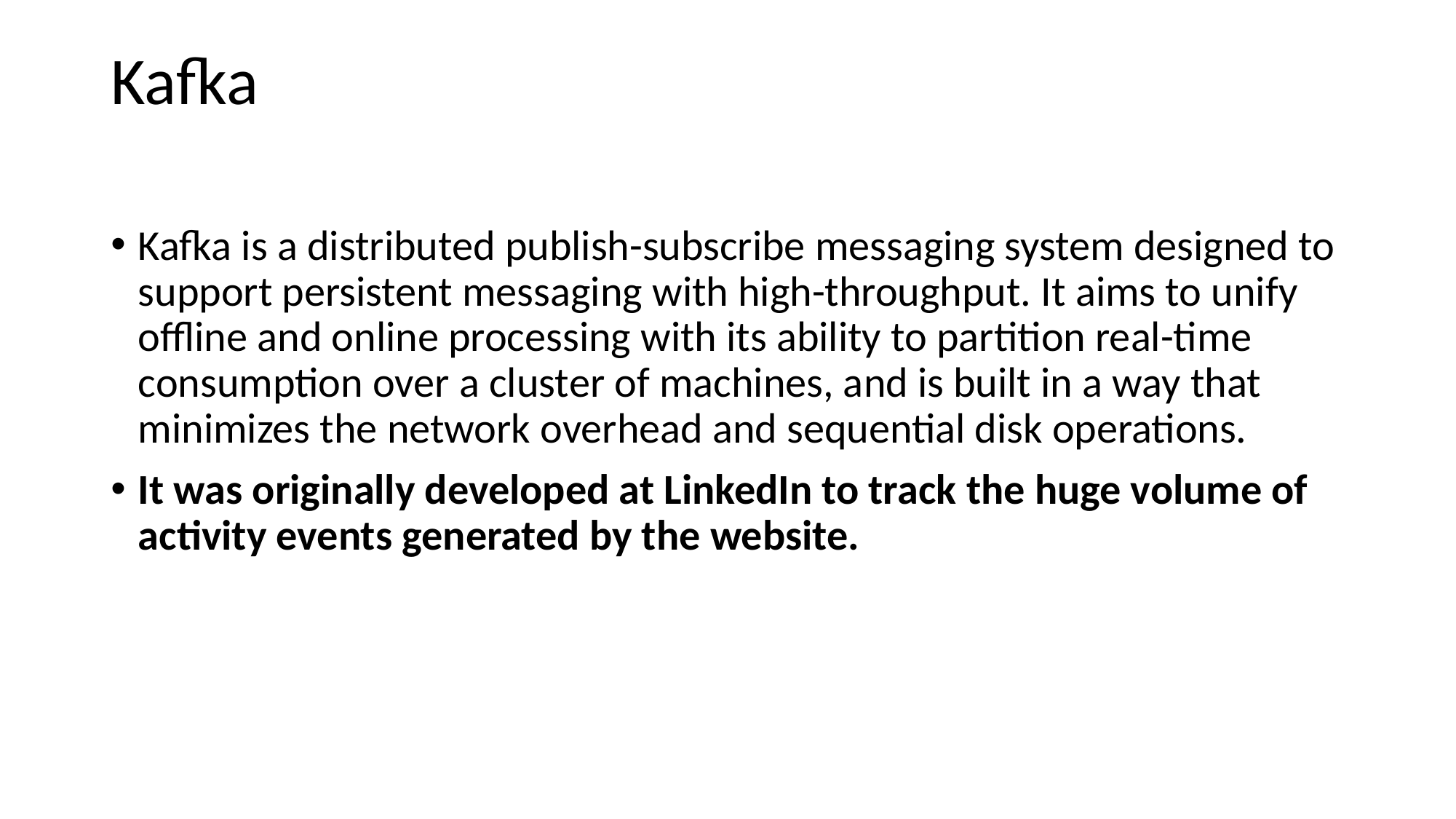

# Kafka
Kafka is a distributed publish-subscribe messaging system designed to support persistent messaging with high-throughput. It aims to unify offline and online processing with its ability to partition real-time consumption over a cluster of machines, and is built in a way that minimizes the network overhead and sequential disk operations.
It was originally developed at LinkedIn to track the huge volume of activity events generated by the website.